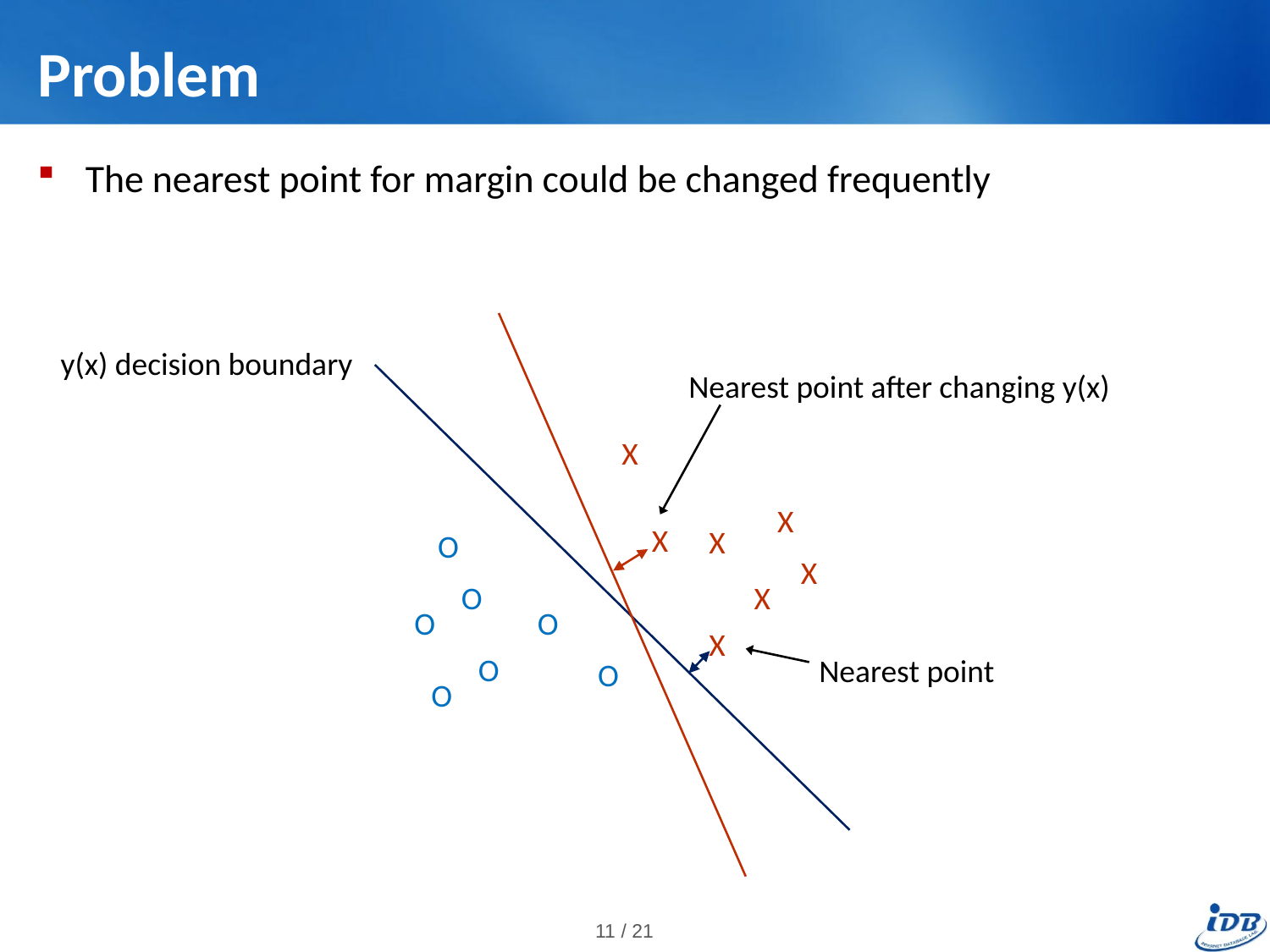

# Problem
The nearest point for margin could be changed frequently
y(x) decision boundary
Nearest point after changing y(x)
 X
 X
 X
 X
O
 X
O
 X
O
O
 X
O
O
Nearest point
O